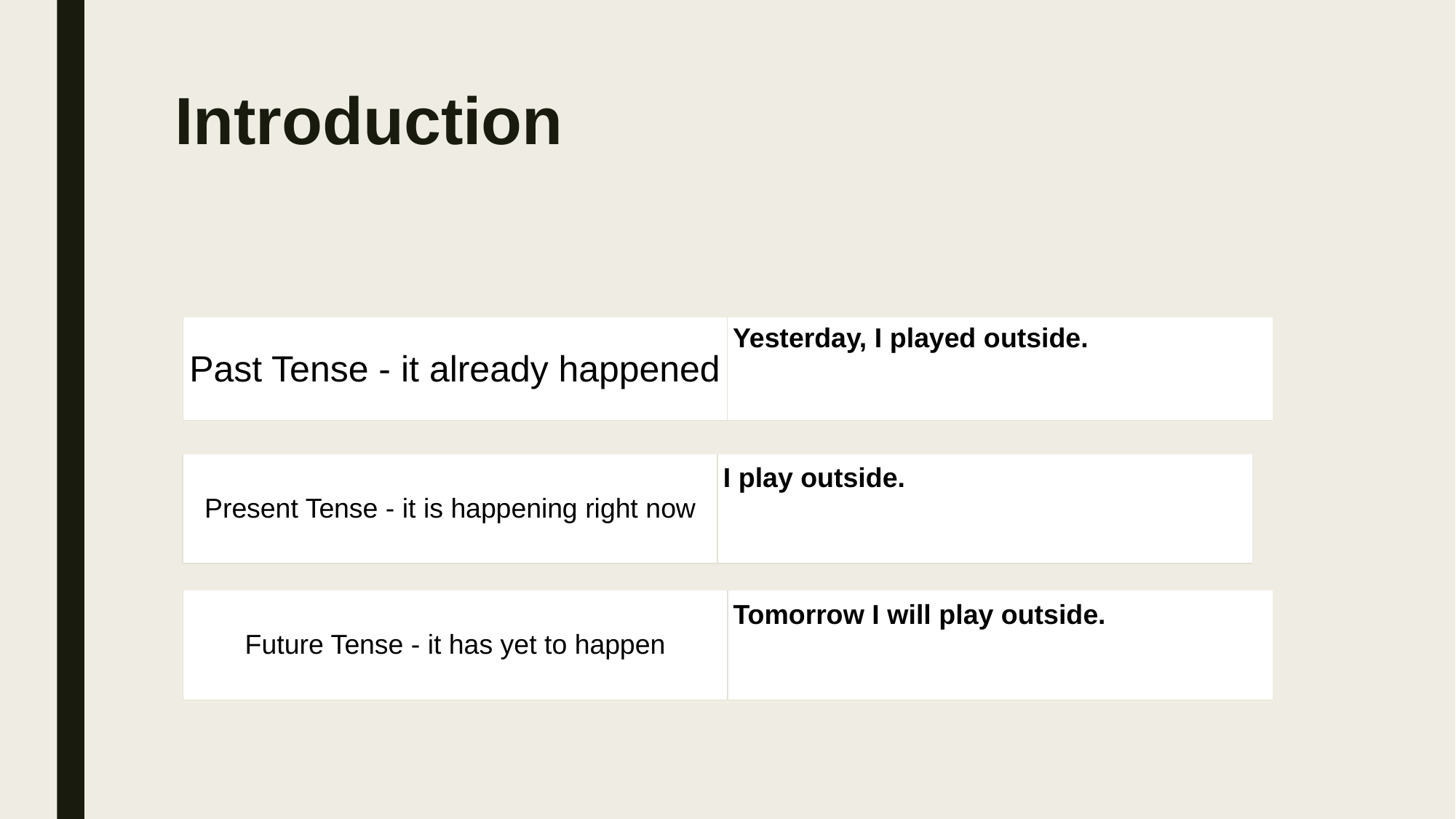

# Introduction
| Past Tense - it already happened | Yesterday, I played outside. |
| --- | --- |

| Present Tense - it is happening right now | I play outside. |
| --- | --- |

| Future Tense - it has yet to happen | Tomorrow I will play outside. |
| --- | --- |